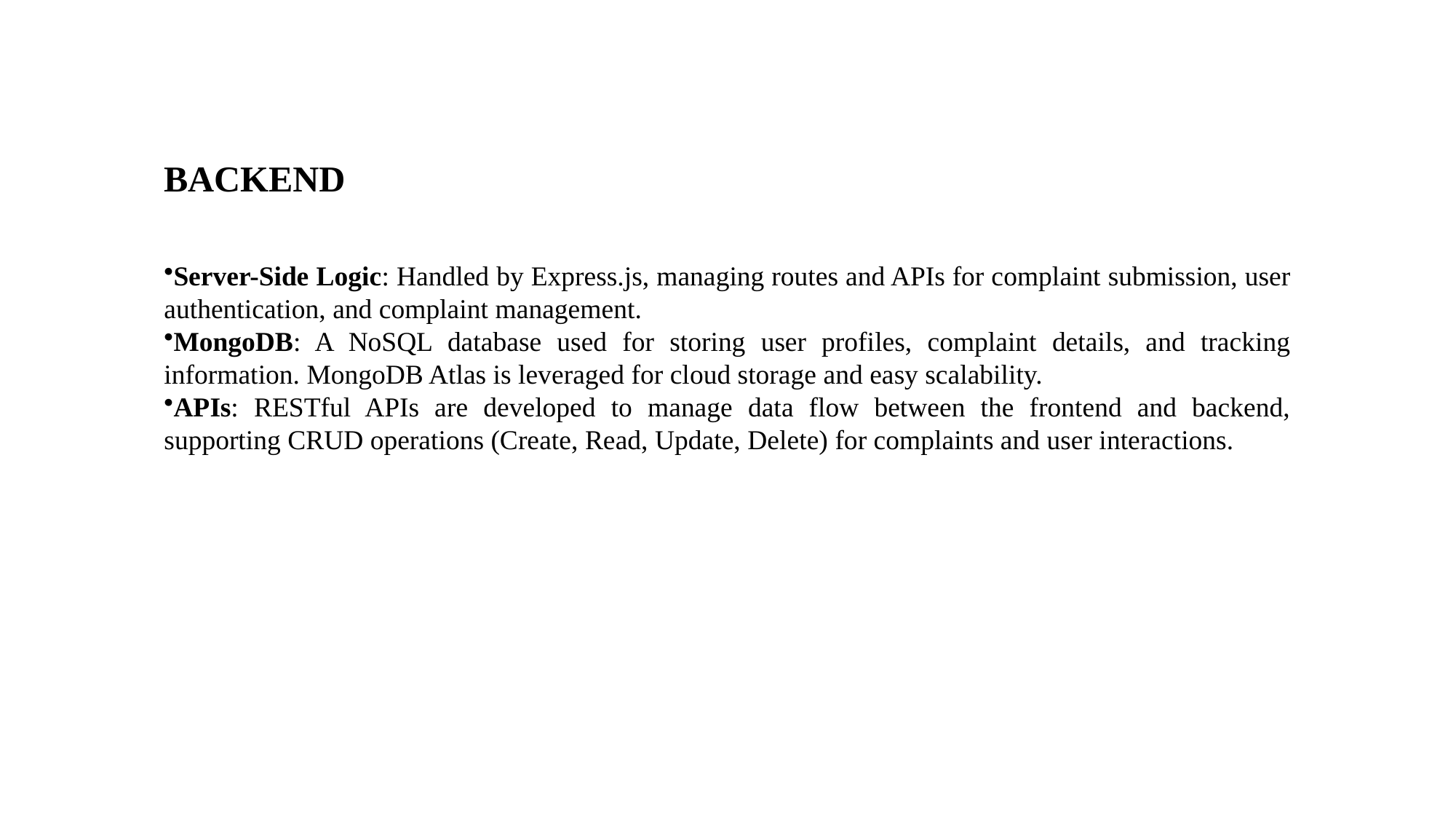

BACKEND
Server-Side Logic: Handled by Express.js, managing routes and APIs for complaint submission, user authentication, and complaint management.
MongoDB: A NoSQL database used for storing user profiles, complaint details, and tracking information. MongoDB Atlas is leveraged for cloud storage and easy scalability.
APIs: RESTful APIs are developed to manage data flow between the frontend and backend, supporting CRUD operations (Create, Read, Update, Delete) for complaints and user interactions.